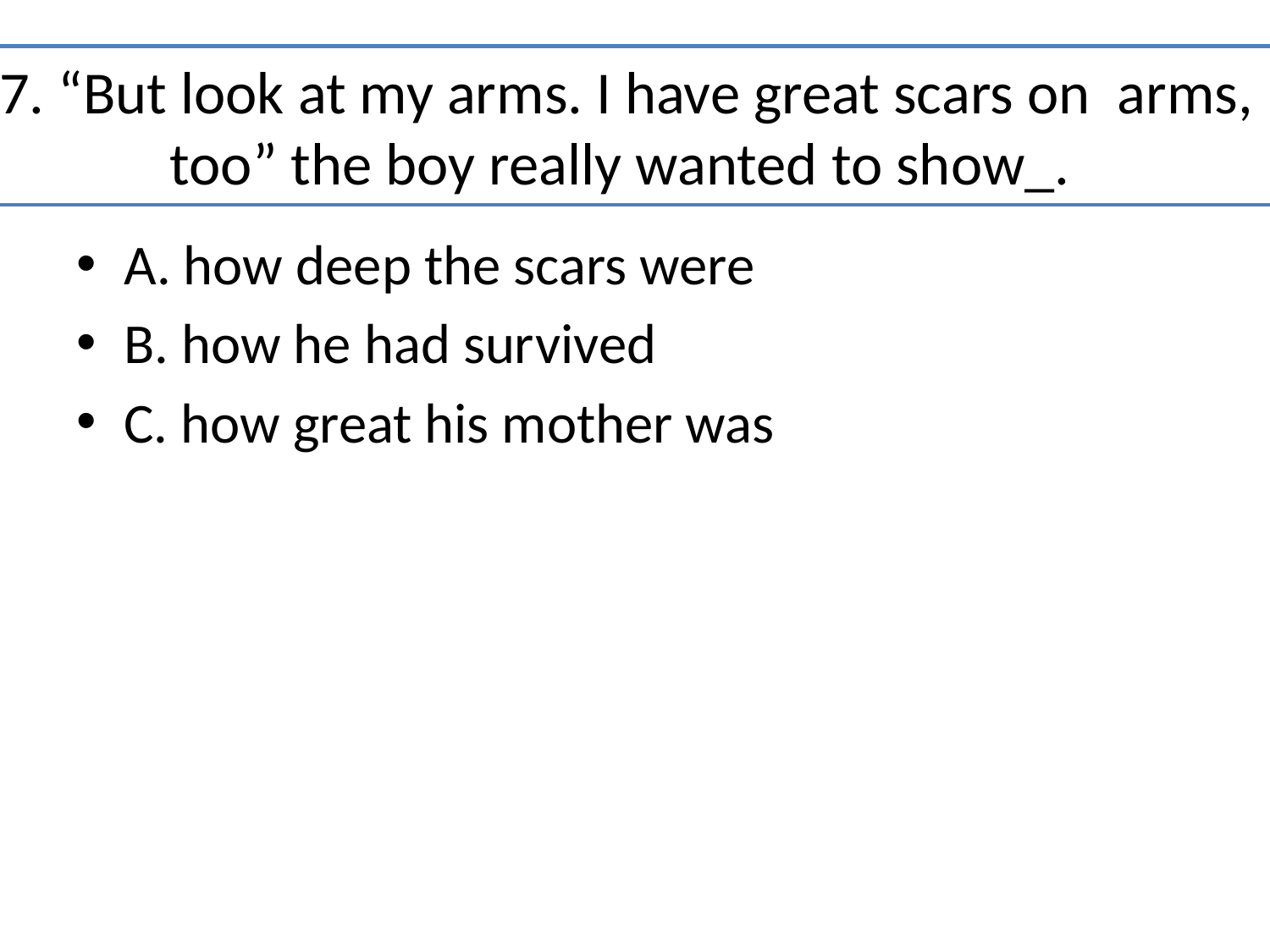

# 7. “But look at my arms. I have great scars on  arms, too” the boy really wanted to show_.
A. how deep the scars were
B. how he had survived
C. how great his mother was